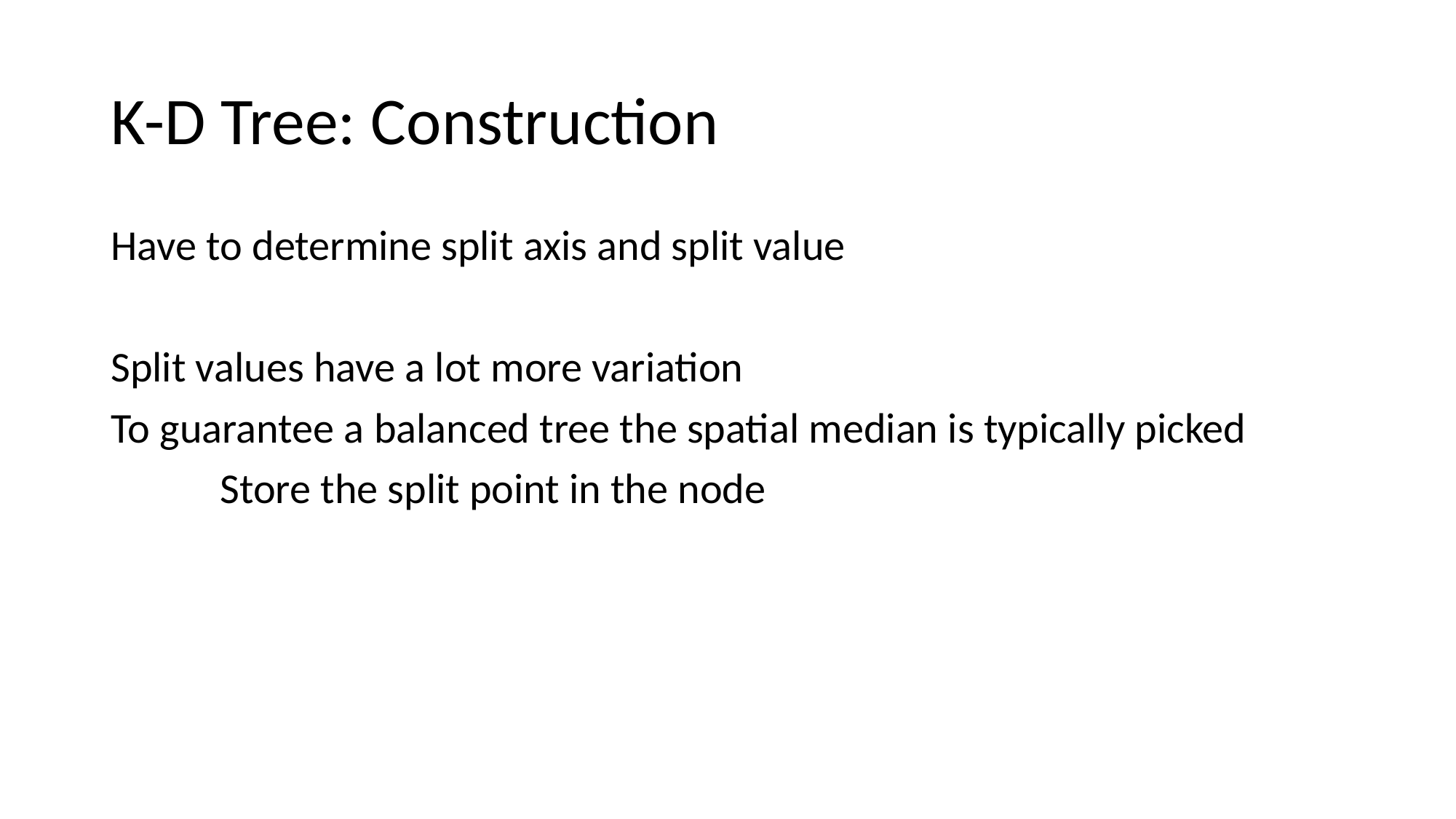

# K-D Tree: Construction
Have to determine split axis and split value

Split values have a lot more variation
To guarantee a balanced tree the spatial median is typically picked
	Store the split point in the node